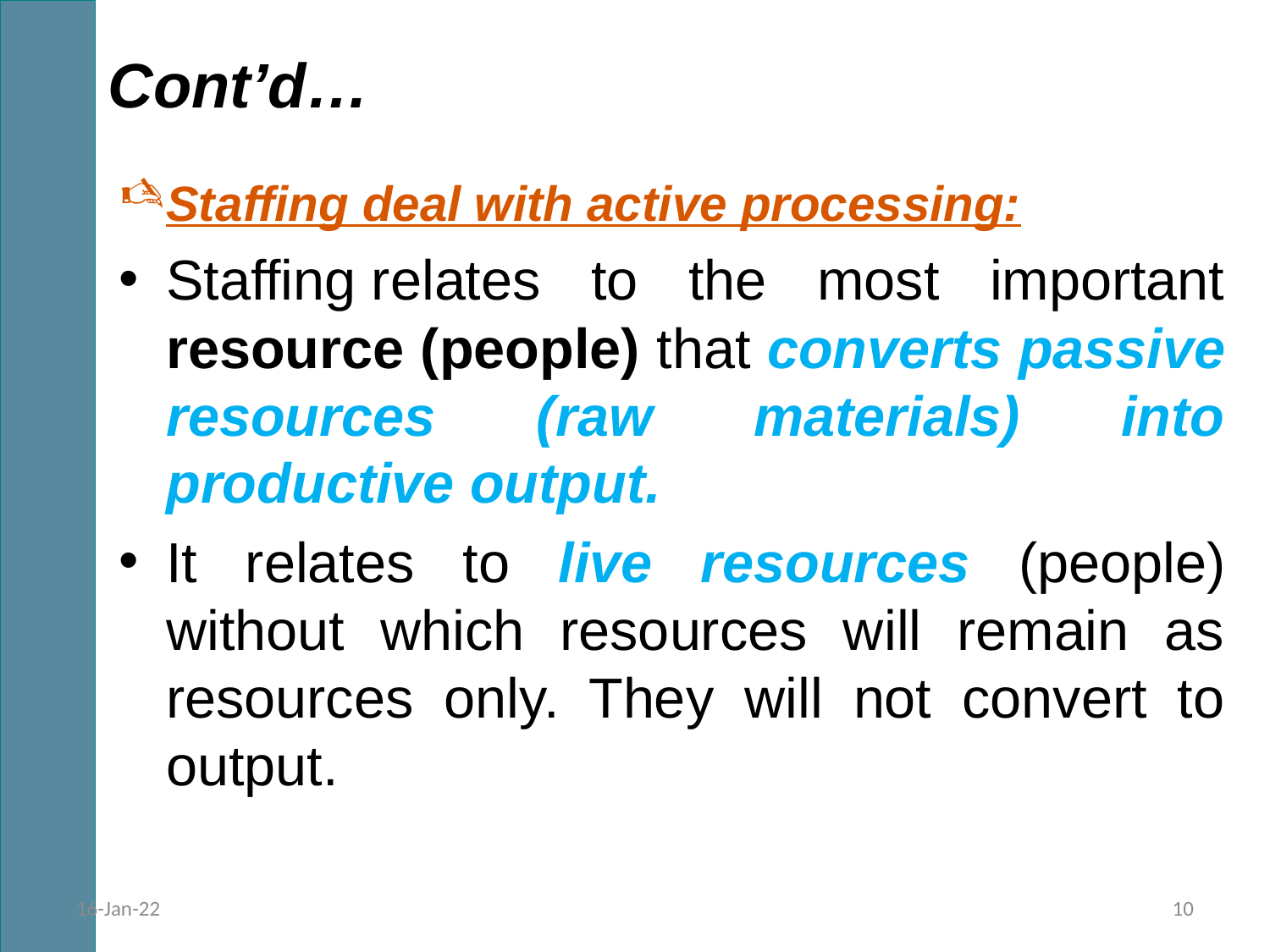

# Cont’d…
Staffing deal with active processing:
Staffing relates to the most important resource (people) that converts passive resources (raw materials) into productive output.
It relates to live resources (people) without which resources will remain as resources only. They will not convert to output.

16-Jan-22
10